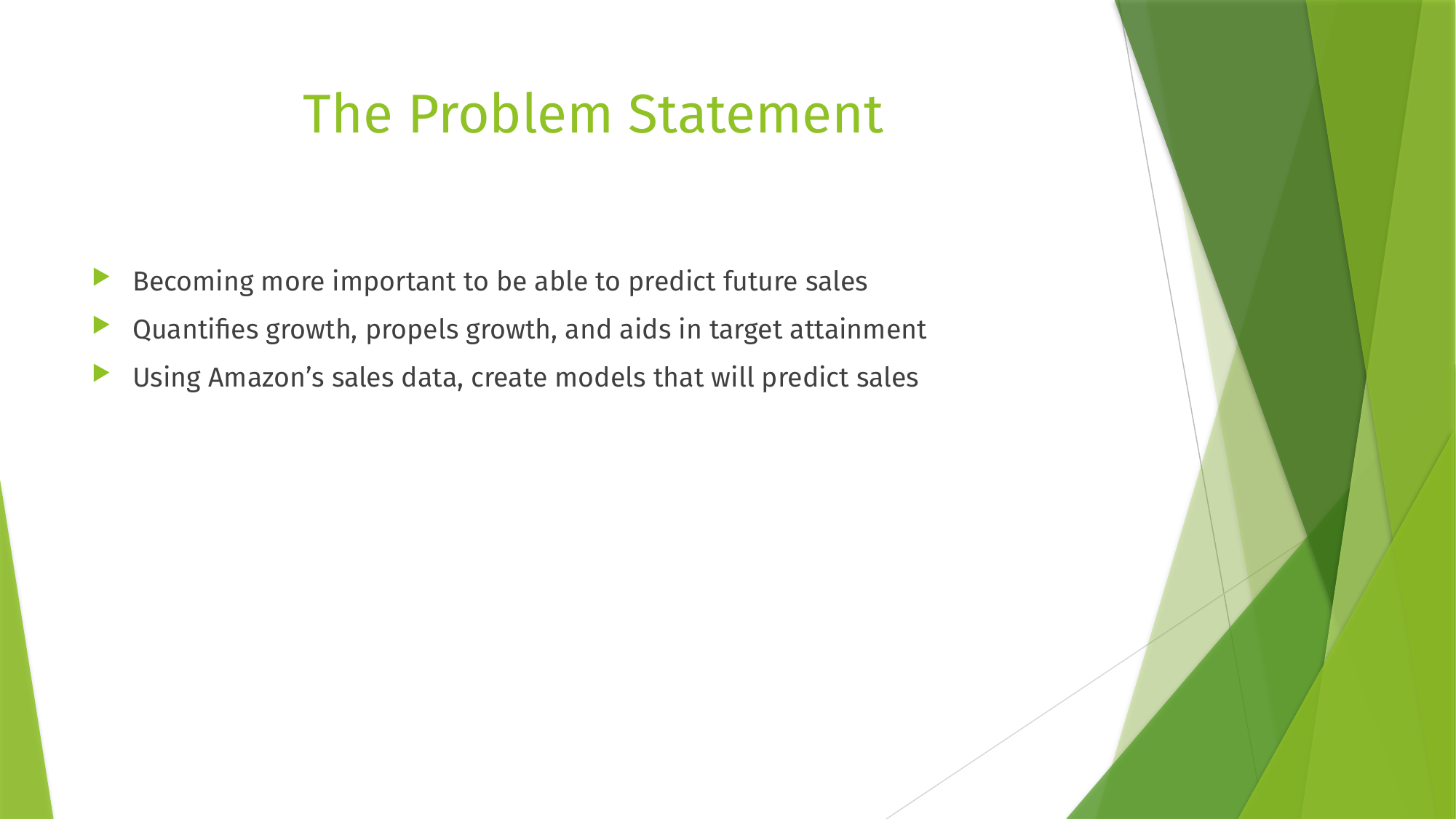

# The Problem Statement
Becoming more important to be able to predict future sales
Quantifies growth, propels growth, and aids in target attainment
Using Amazon’s sales data, create models that will predict sales